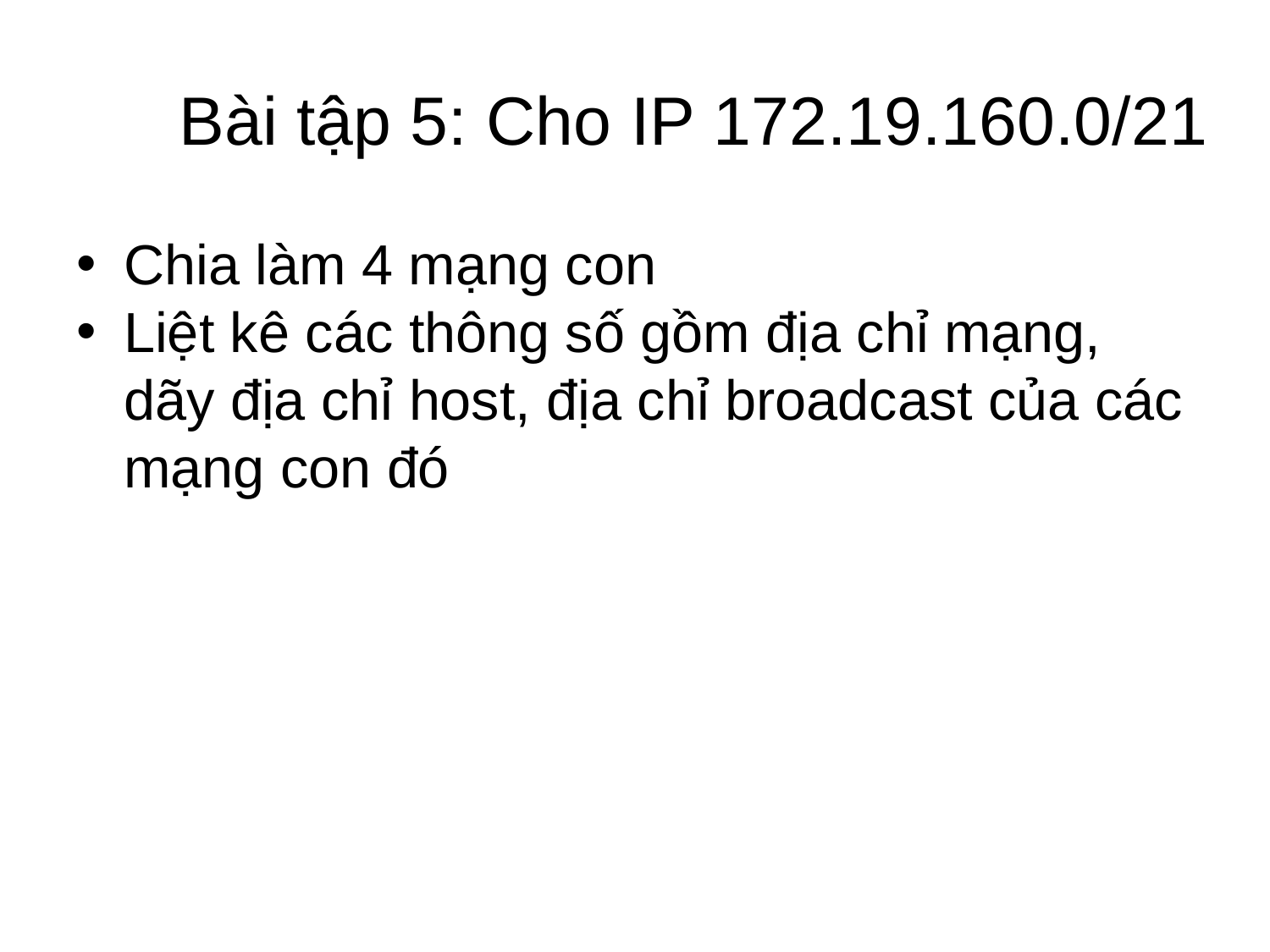

# Bài tập 5: Cho IP 172.19.160.0/21
Chia làm 4 mạng con
Liệt kê các thông số gồm địa chỉ mạng, dãy địa chỉ host, địa chỉ broadcast của các mạng con đó
85